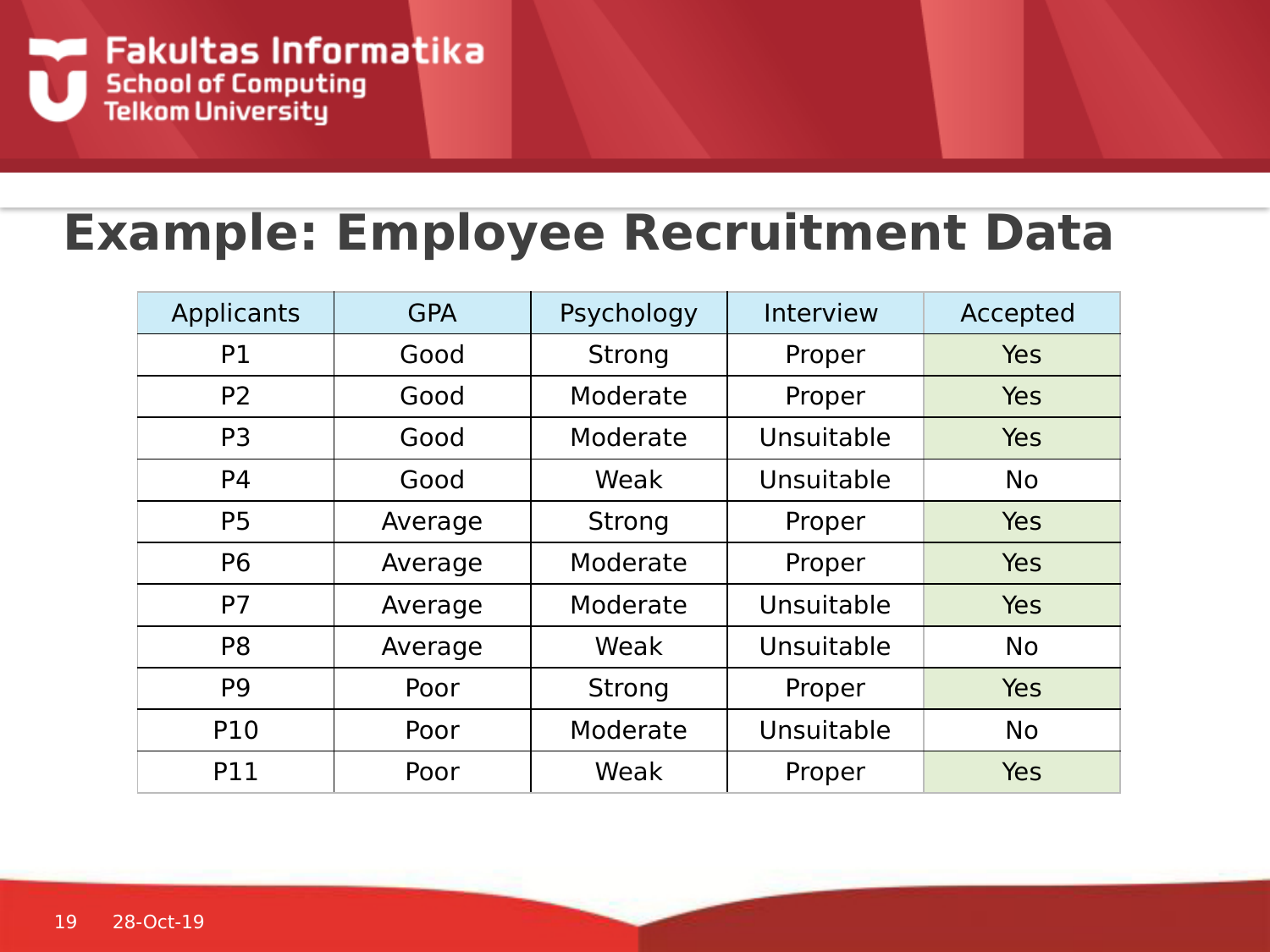

# Example: Employee Recruitment Data
| Applicants | GPA | Psychology | Interview |
| --- | --- | --- | --- |
| P1 | Good | Strong | Proper |
| P2 | Good | Moderate | Proper |
| P3 | Good | Moderate | Unsuitable |
| P4 | Good | Weak | Unsuitable |
| P5 | Average | Strong | Proper |
| P6 | Average | Moderate | Proper |
| P7 | Average | Moderate | Unsuitable |
| P8 | Average | Weak | Unsuitable |
| P9 | Poor | Strong | Proper |
| P10 | Poor | Moderate | Unsuitable |
| P11 | Poor | Weak | Proper |
| Accepted |
| --- |
| Yes |
| Yes |
| Yes |
| No |
| Yes |
| Yes |
| Yes |
| No |
| Yes |
| No |
| Yes |

19
28-Oct-19